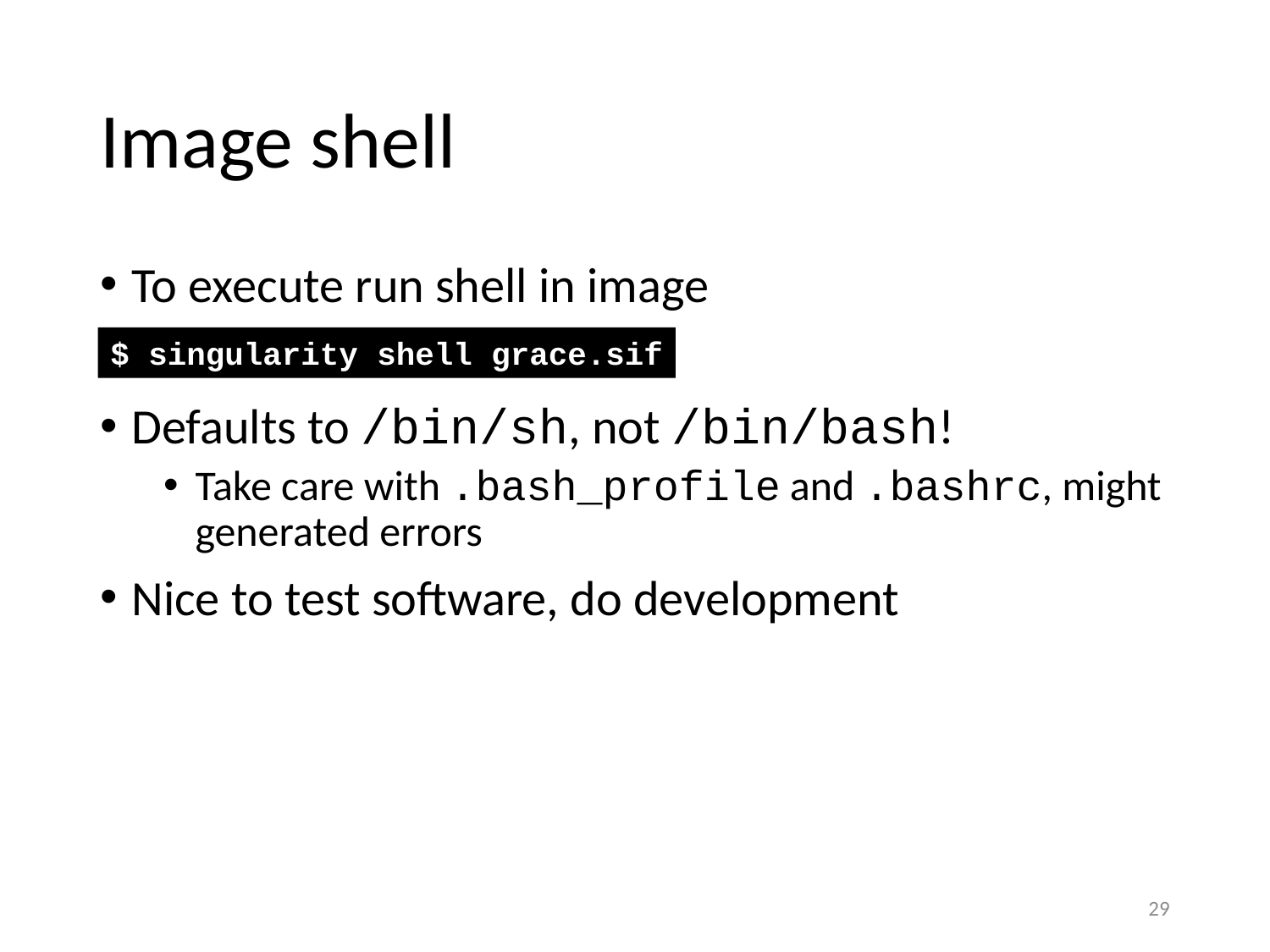

# Image shell
To execute run shell in image

Defaults to /bin/sh, not /bin/bash!
Take care with .bash_profile and .bashrc, might generated errors
Nice to test software, do development
$ singularity shell grace.sif
29